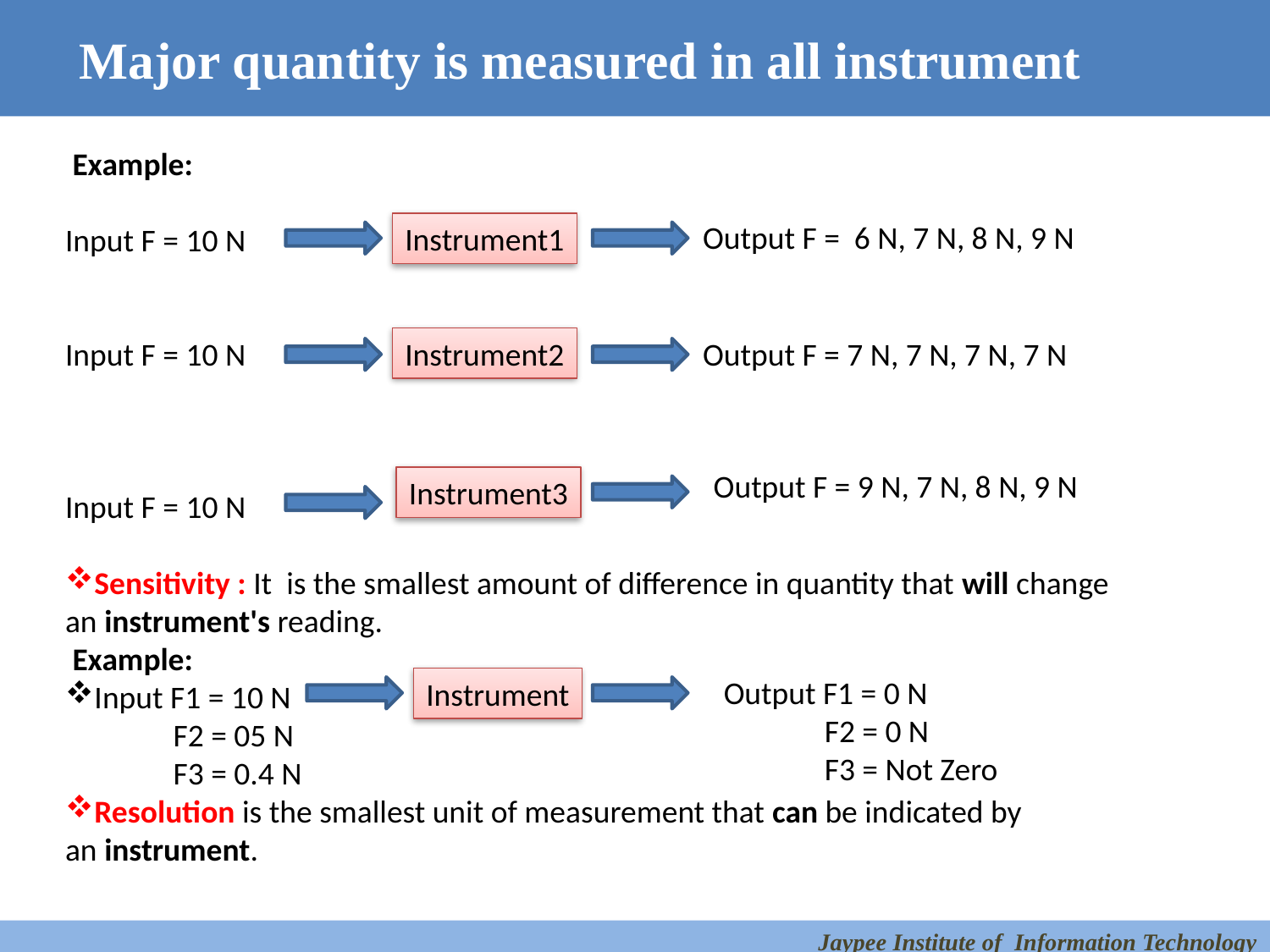

Major quantity is measured in all instrument
 Example:

Input F = 10 N

Input F = 10 N

Input F = 10 N

Sensitivity : It  is the smallest amount of difference in quantity that will change an instrument's reading.
 Example:
Input F1 = 10 N
               F2 = 05 N
               F3 = 0.4 N
Resolution is the smallest unit of measurement that can be indicated by an instrument.

Output F =  6 N, 7 N, 8 N, 9 N

Instrument1

Instrument2
Output F = 7 N, 7 N, 7 N, 7 N

Output F = 9 N, 7 N, 8 N, 9 N

Instrument3

Output F1 = 0 N
              F2 = 0 N
              F3 = Not Zero
Instrument

Jaypee Institute of  Information Technology